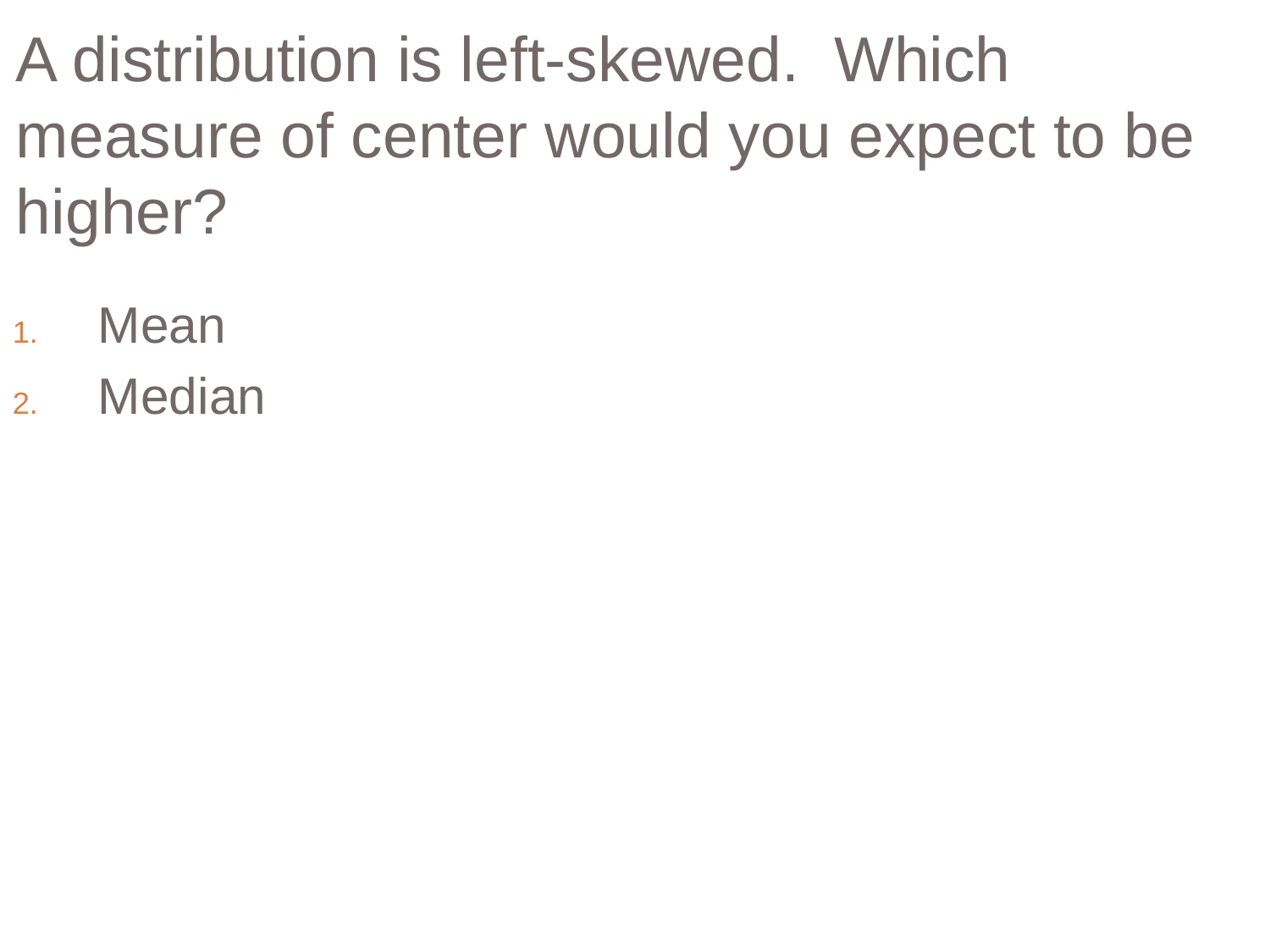

A distribution is left-skewed.  Which measure of center would you expect to be higher?
 Mean
 Median